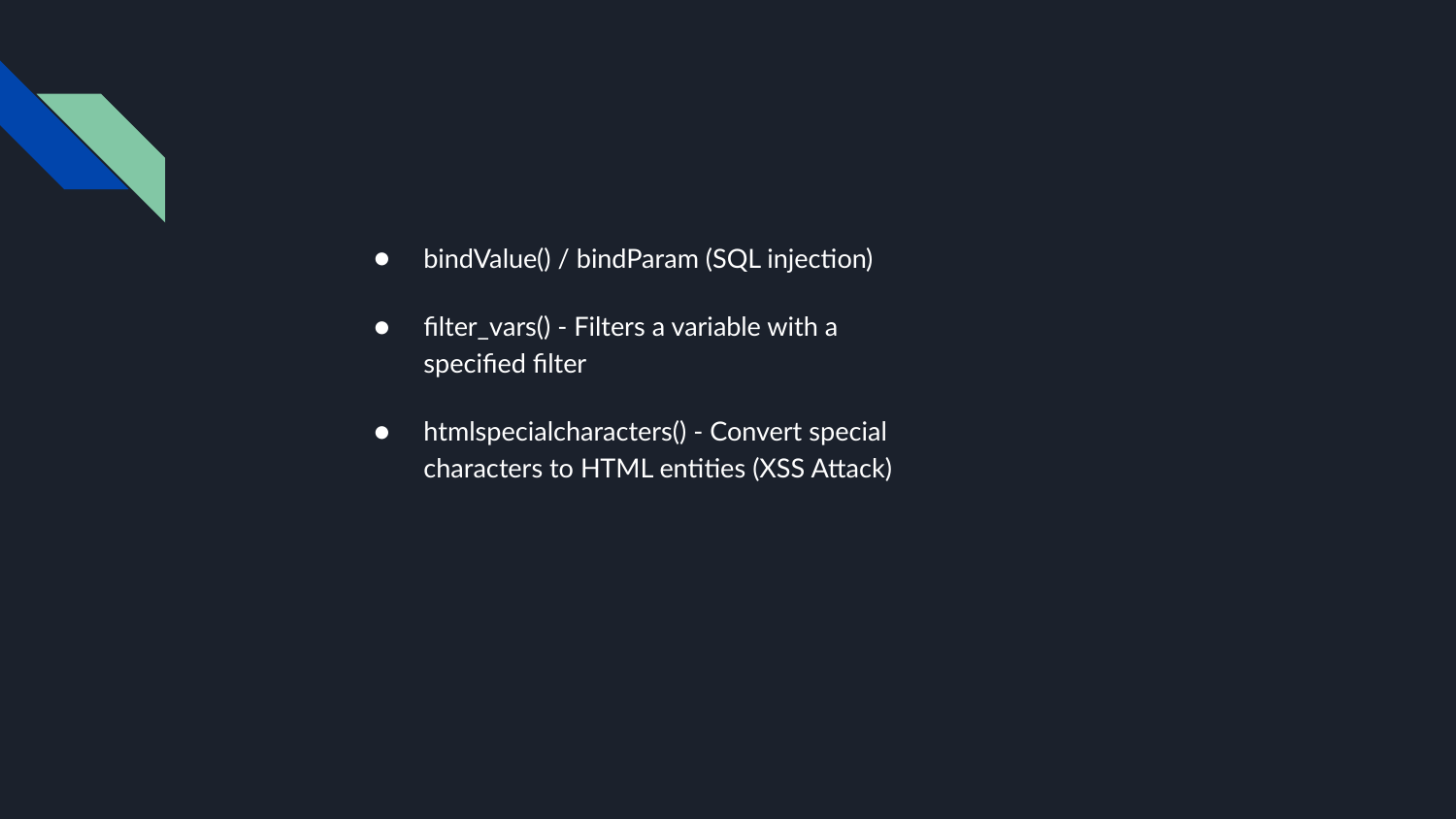

bindValue() / bindParam (SQL injection)
filter_vars() - Filters a variable with a specified filter
htmlspecialcharacters() - Convert special characters to HTML entities (XSS Attack)